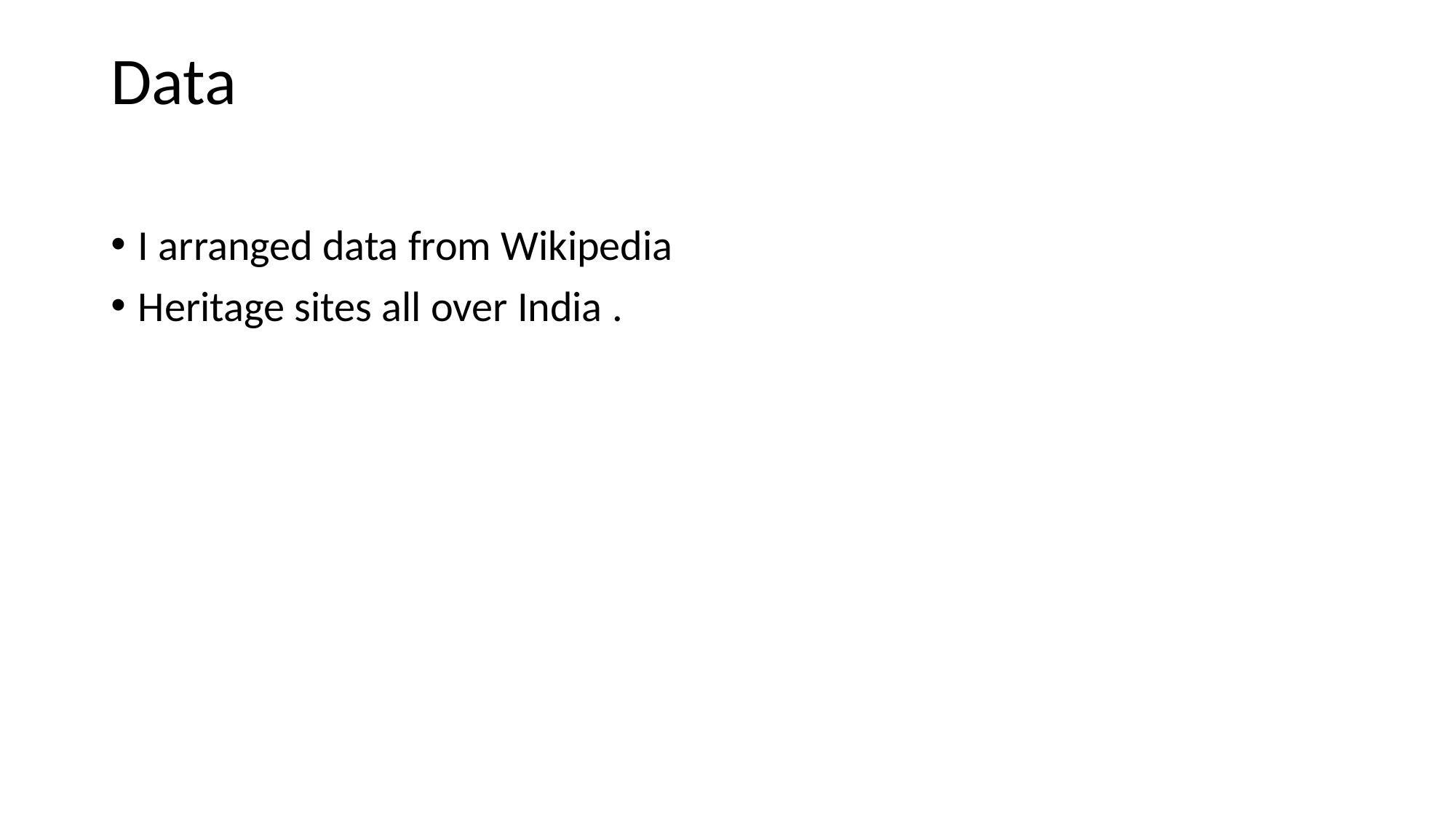

# Data
I arranged data from Wikipedia
Heritage sites all over India .